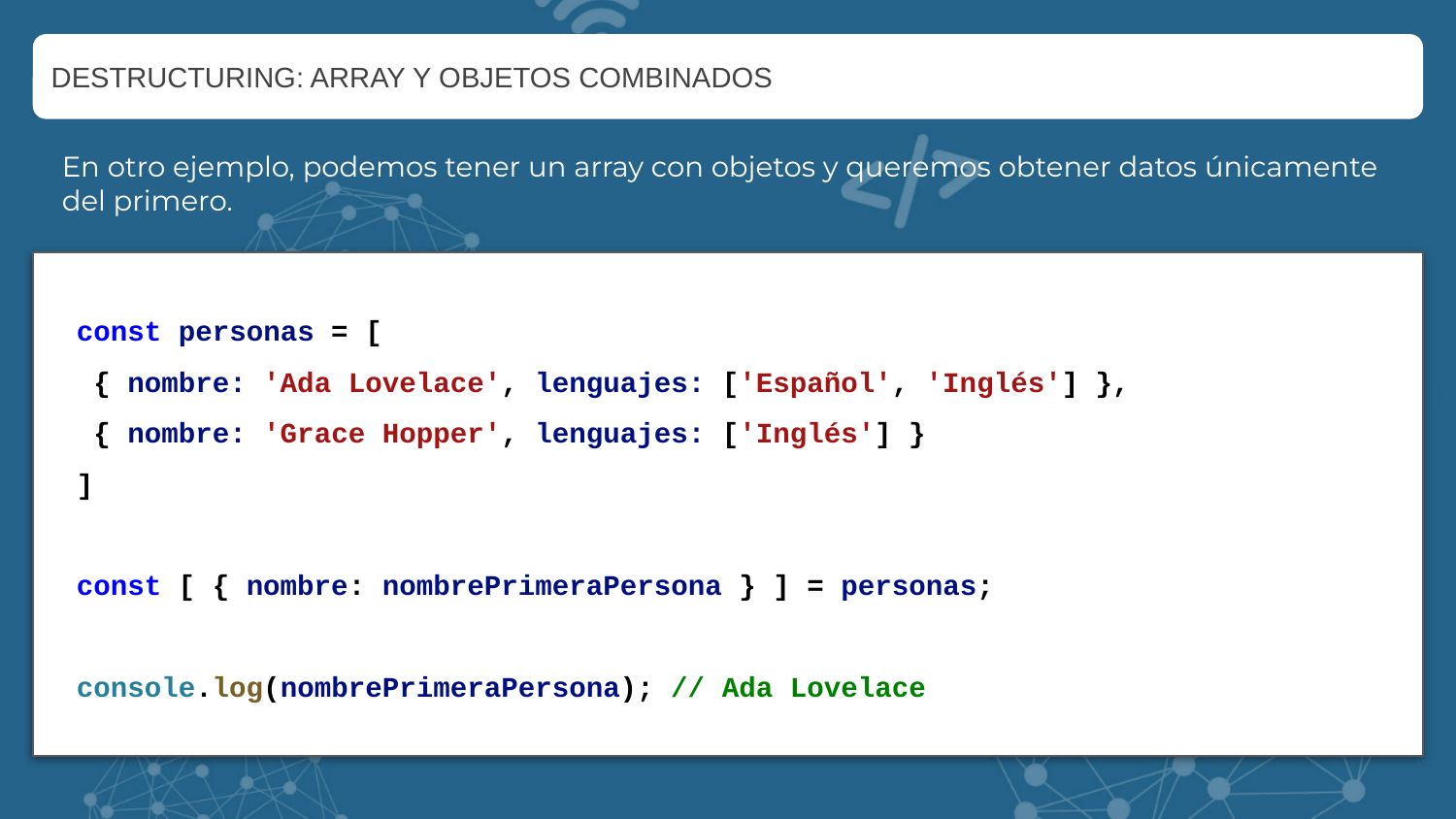

DESTRUCTURING: ARRAY Y OBJETOS COMBINADOS
En otro ejemplo, podemos tener un array con objetos y queremos obtener datos únicamente del primero.
const personas = [
 { nombre: 'Ada Lovelace', lenguajes: ['Español', 'Inglés'] },
 { nombre: 'Grace Hopper', lenguajes: ['Inglés'] }
]

const [ { nombre: nombrePrimeraPersona } ] = personas;

console.log(nombrePrimeraPersona); // Ada Lovelace